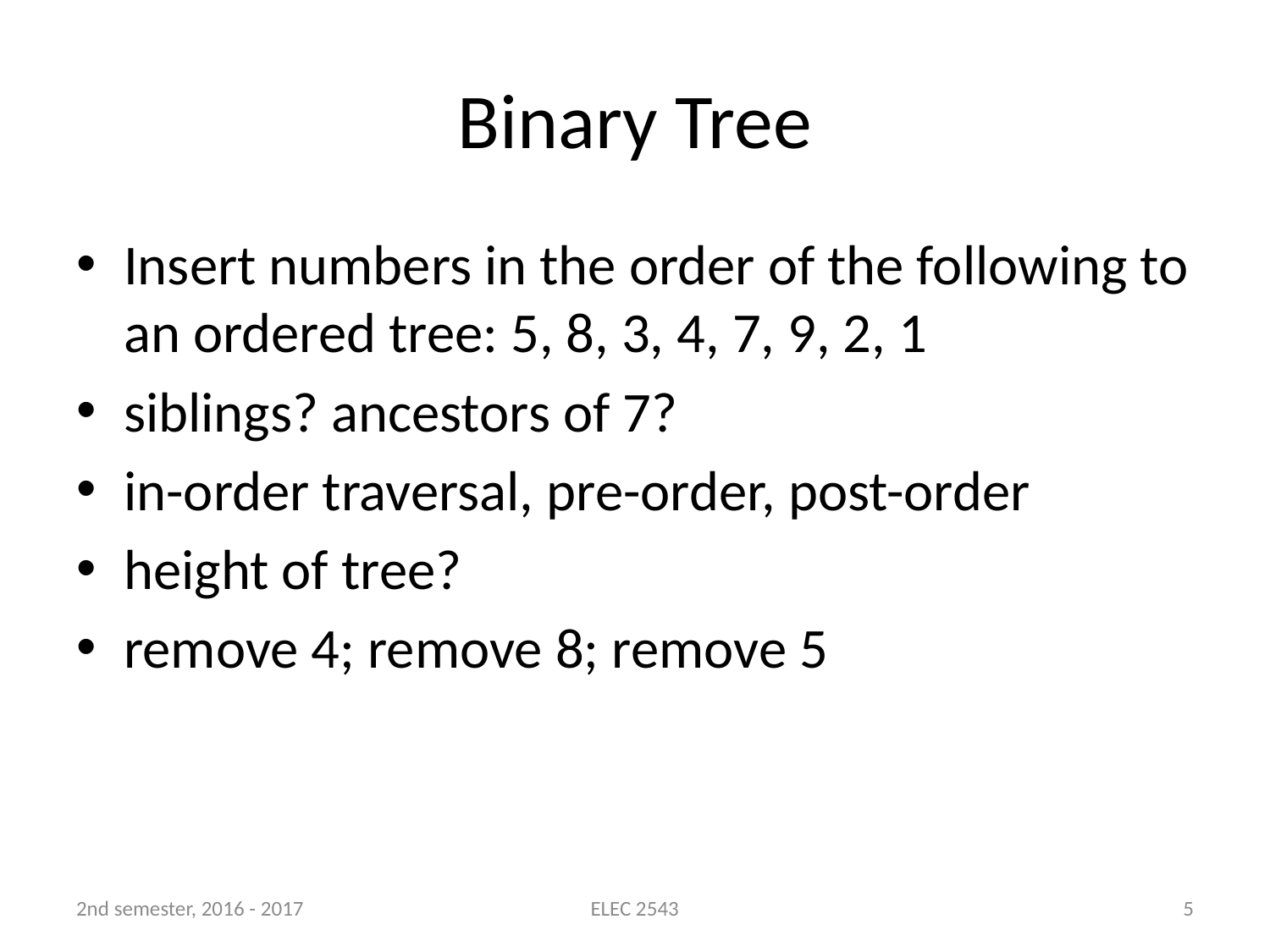

# Binary Tree
Insert numbers in the order of the following to an ordered tree: 5, 8, 3, 4, 7, 9, 2, 1
siblings? ancestors of 7?
in-order traversal, pre-order, post-order
height of tree?
remove 4; remove 8; remove 5
2nd semester, 2016 - 2017
ELEC 2543
5